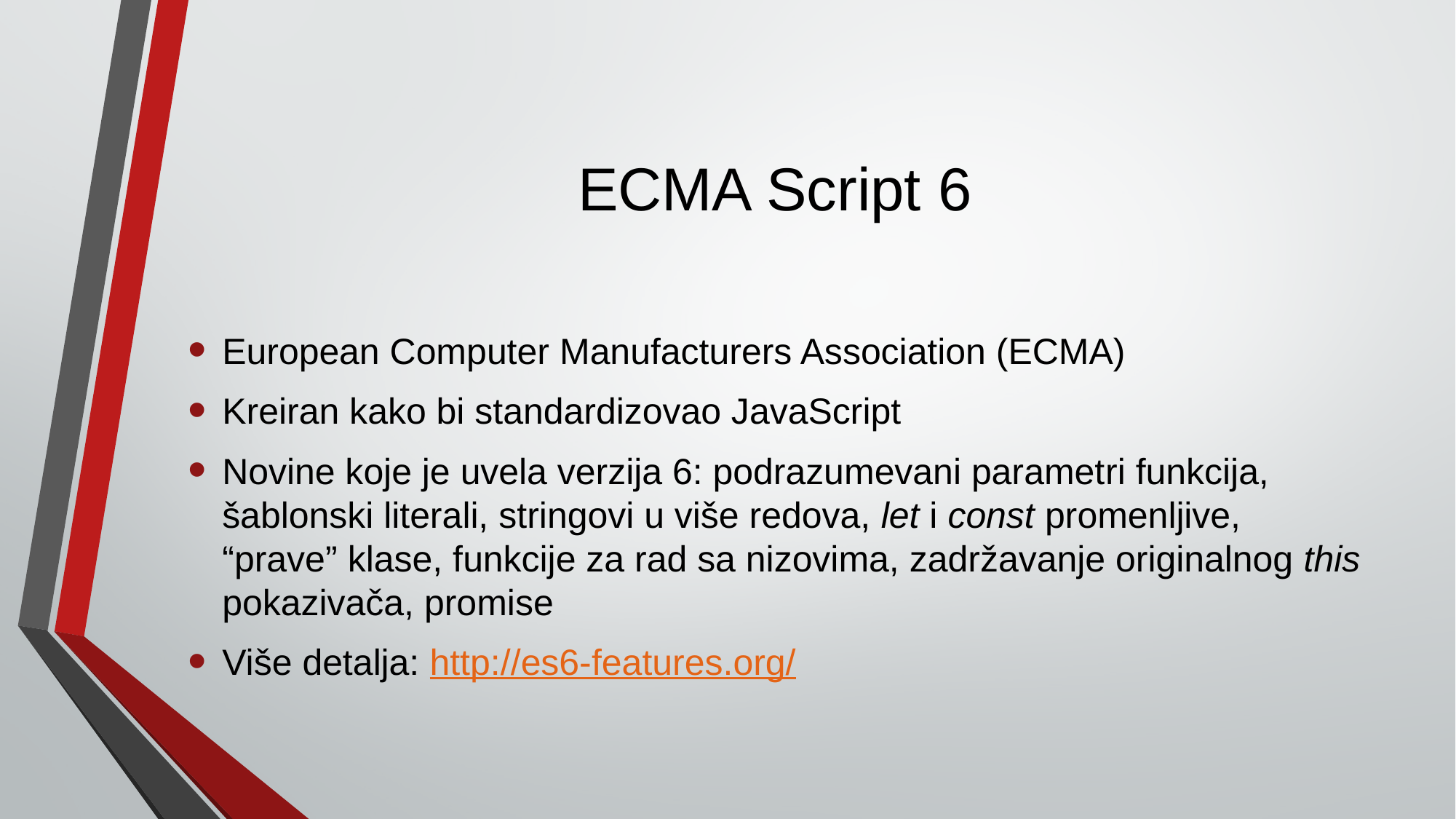

# ECMA Script 6
European Computer Manufacturers Association (ECMA)
Kreiran kako bi standardizovao JavaScript
Novine koje je uvela verzija 6: podrazumevani parametri funkcija, šablonski literali, stringovi u više redova, let i const promenljive, “prave” klase, funkcije za rad sa nizovima, zadržavanje originalnog this pokazivača, promise
Više detalja: http://es6-features.org/